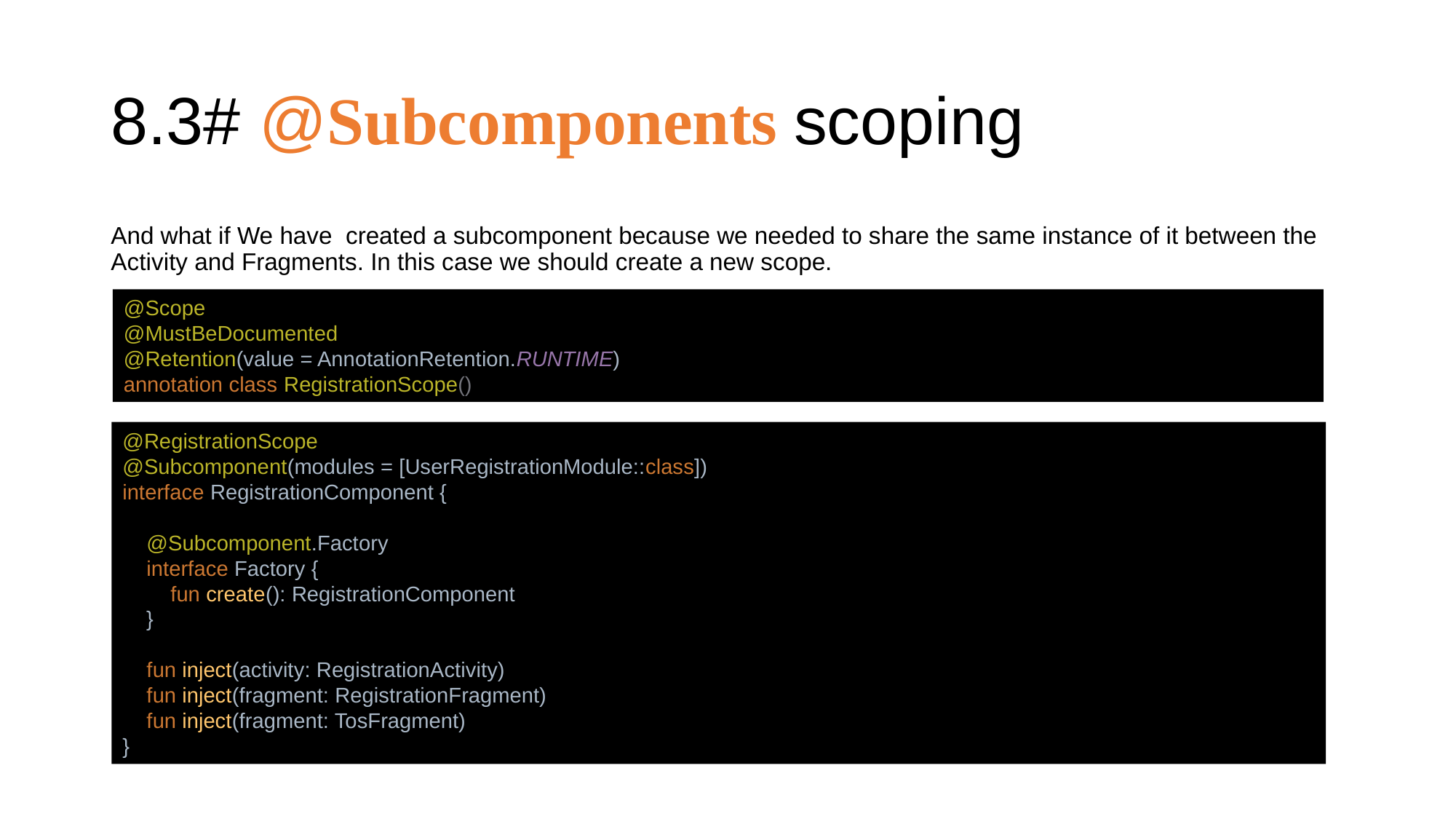

# 8.3# @Subcomponents scoping
And what if We have  created a subcomponent because we needed to share the same instance of it between the Activity and Fragments. In this case we should create a new scope.
@Scope
@MustBeDocumented
@Retention(value = AnnotationRetention.RUNTIME)
annotation class RegistrationScope()
@RegistrationScope
@Subcomponent(modules = [UserRegistrationModule::class])
interface RegistrationComponent {
    @Subcomponent.Factory
    interface Factory {
        fun create(): RegistrationComponent
    }
    fun inject(activity: RegistrationActivity)
    fun inject(fragment: RegistrationFragment)
    fun inject(fragment: TosFragment)
}